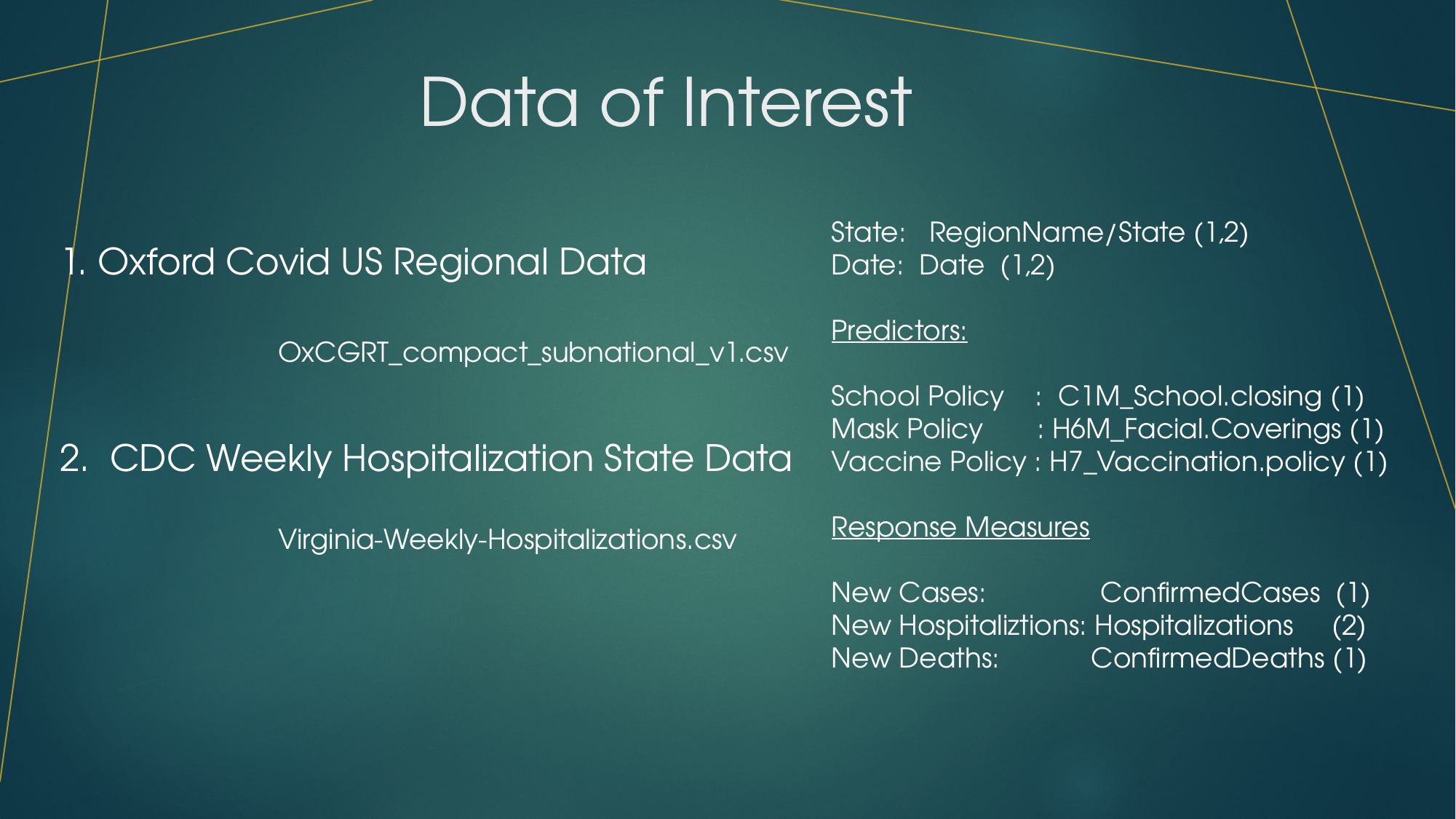

# Data of Interest
State:   RegionName/State (1,2)
Date:  Date  (1,2)

Predictors:

School Policy    :  C1M_School.closing (1) Mask Policy       : H6M_Facial.Coverings (1)
Vaccine Policy : H7_Vaccination.policy (1)

Response Measures

New Cases:               ConfirmedCases  (1)
New Hospitaliztions: Hospitalizations     (2)
New Deaths:            ConfirmedDeaths (1)
1. Oxford Covid US Regional Data
		OxCGRT_compact_subnational_v1.csv

2.  CDC Weekly Hospitalization State Data

		Virginia-Weekly-Hospitalizations.csv